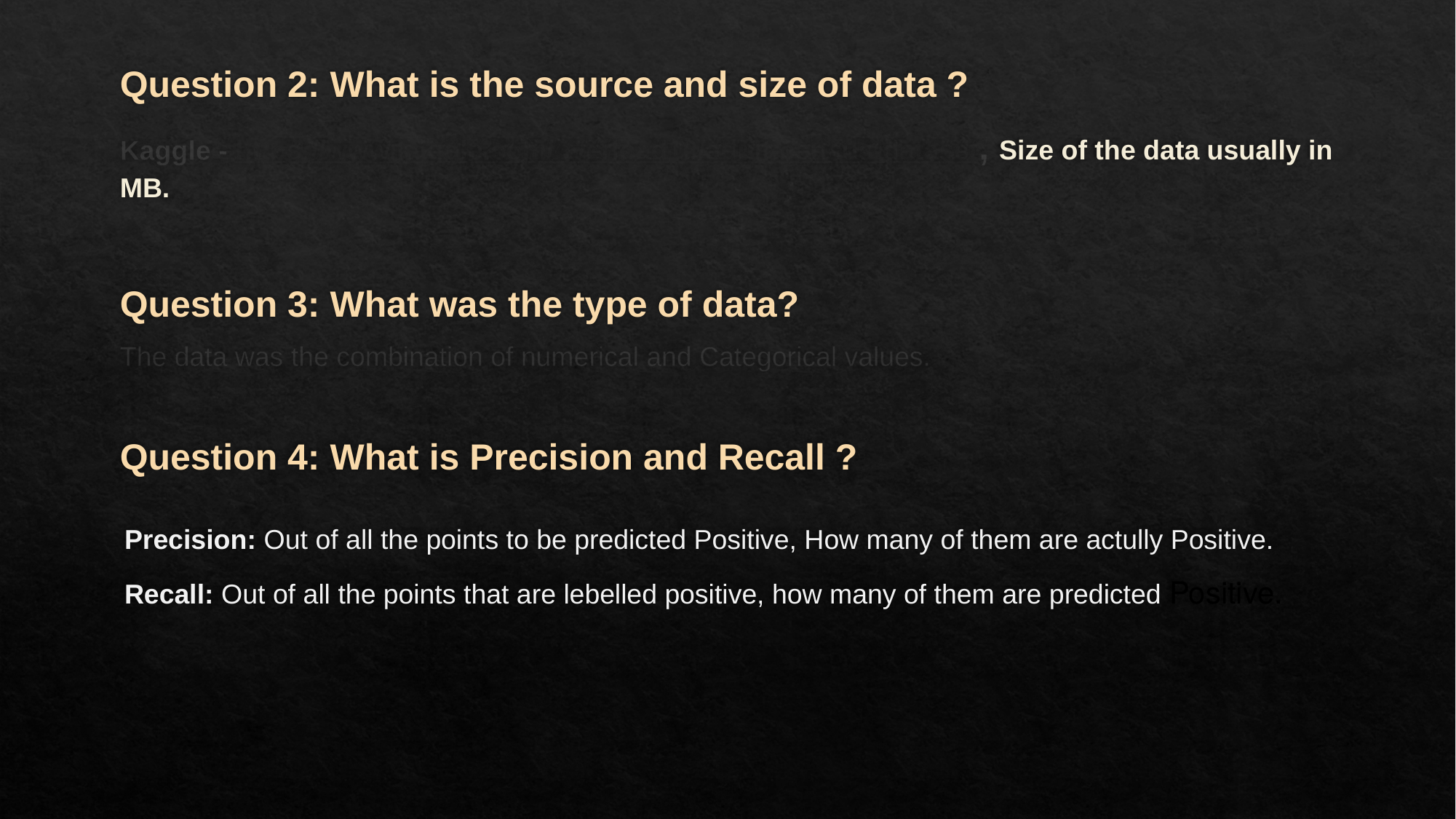

Question 2: What is the source and size of data ?
Kaggle - https://www.kaggle.com/overload10/adult-census-dataset, Size of the data usually in MB.

Question 3: What was the type of data?
The data was the combination of numerical and Categorical values.

Question 4: What is Precision and Recall ?
Precision: Out of all the points to be predicted Positive, How many of them are actully Positive.
Recall: Out of all the points that are lebelled positive, how many of them are predicted Positive.